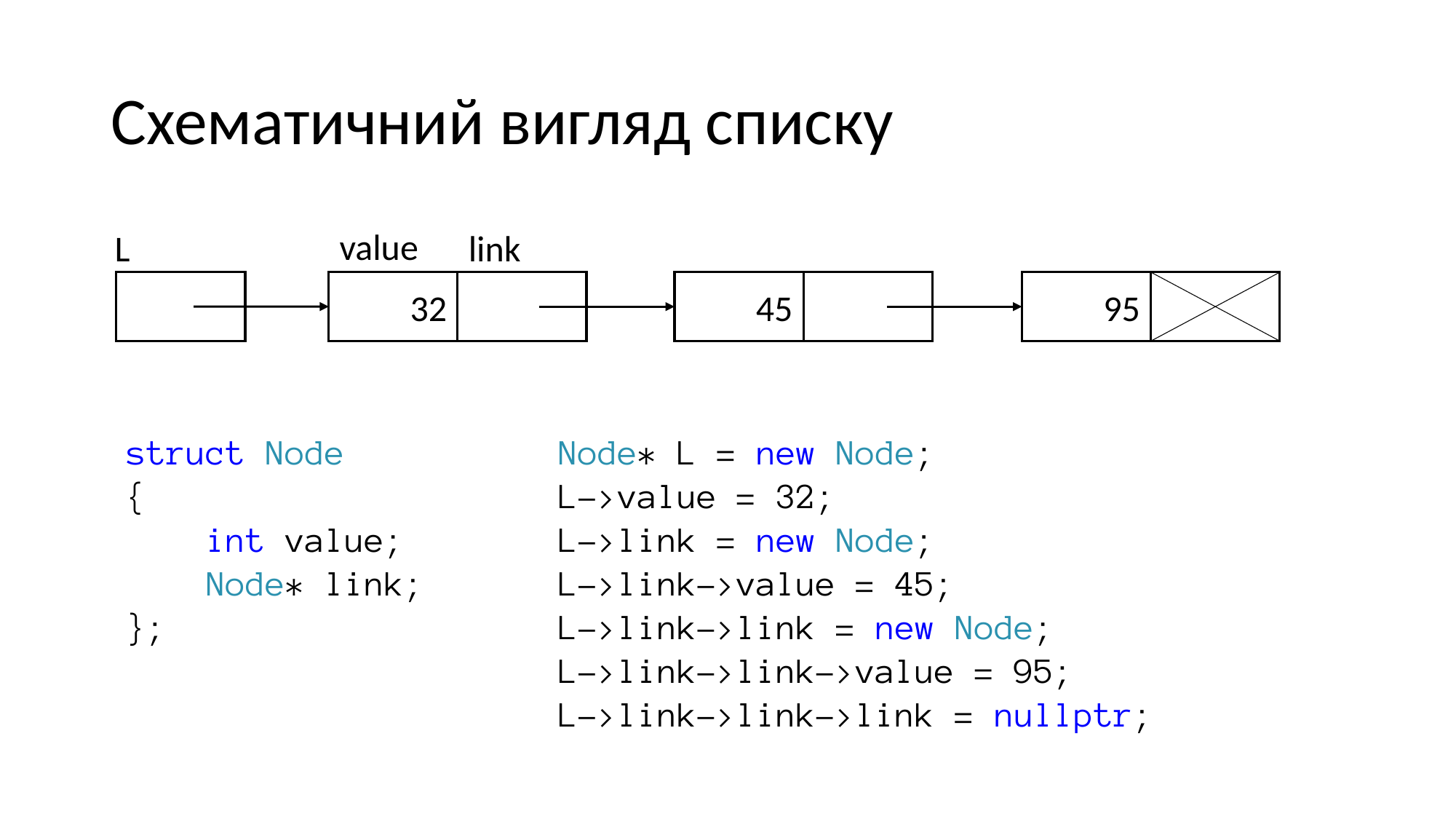

# Схематичний вигляд списку
value
link
L

32

45

95

struct Node
{
    int value;
    Node* link;
};
Node* L = new Node;
L->value = 32;
L->link = new Node;
L->link->value = 45;
L->link->link = new Node;
L->link->link->value = 95;
L->link->link->link = nullptr;